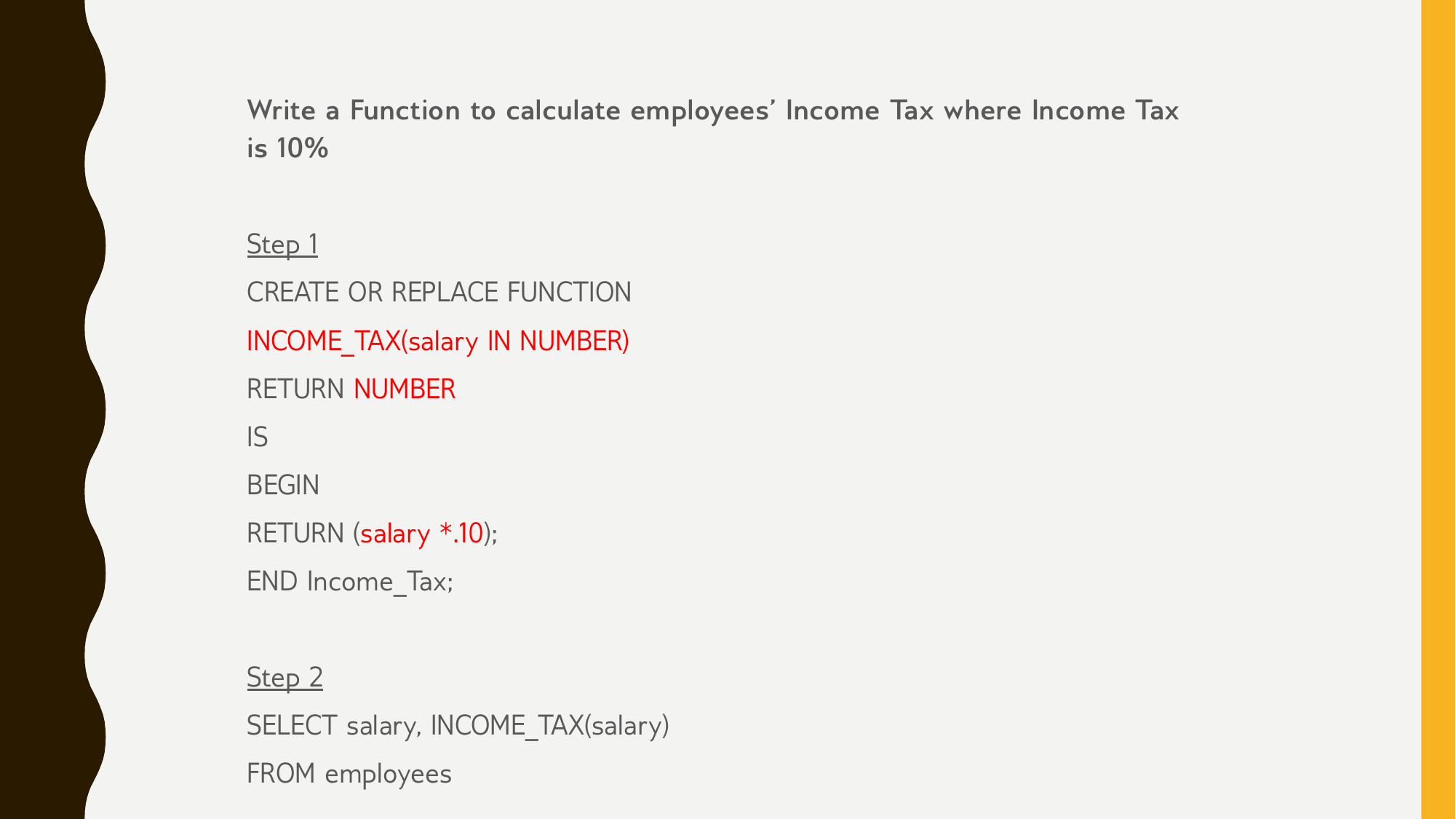

Write a Function to calculate employees’ Income Tax where Income Tax is 10%

Step 1
CREATE OR REPLACE FUNCTION
INCOME_TAX(salary IN NUMBER)
RETURN NUMBER
IS
BEGIN
RETURN (salary *.10);
END Income_Tax;

Step 2
SELECT salary, INCOME_TAX(salary)
FROM employees